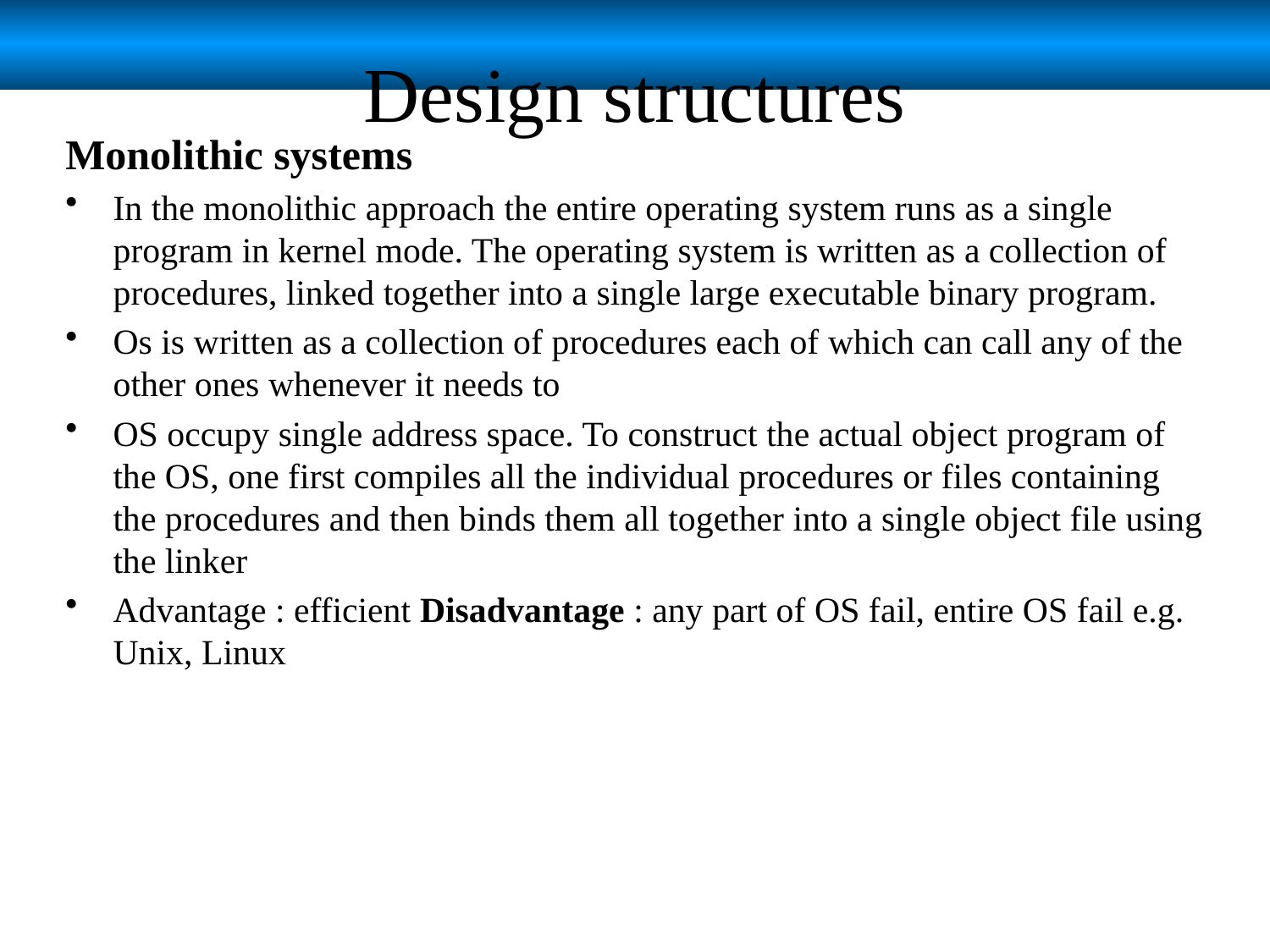

# Design structures
Monolithic systems
In the monolithic approach the entire operating system runs as a single program in kernel mode. The operating system is written as a collection of procedures, linked together into a single large executable binary program.
Os is written as a collection of procedures each of which can call any of the other ones whenever it needs to
OS occupy single address space. To construct the actual object program of the OS, one first compiles all the individual procedures or files containing the procedures and then binds them all together into a single object file using the linker
Advantage : efficient Disadvantage : any part of OS fail, entire OS fail e.g. Unix, Linux